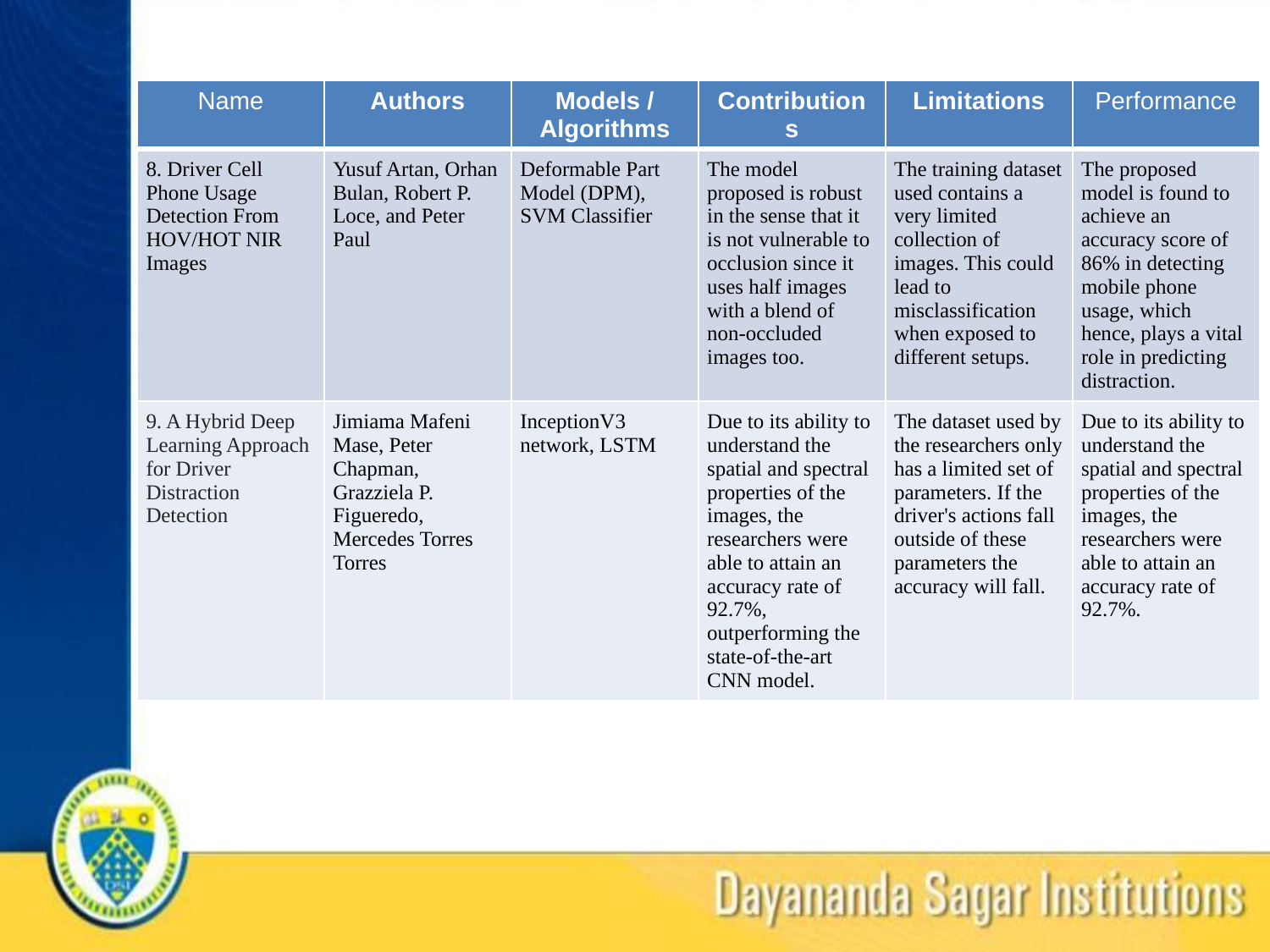

| Name | Authors | Models / Algorithms | Contributions | Limitations | Performance |
| --- | --- | --- | --- | --- | --- |
| 8. Driver Cell Phone Usage Detection From HOV/HOT NIR Images | Yusuf Artan, Orhan Bulan, Robert P. Loce, and Peter Paul | Deformable Part Model (DPM), SVM Classifier | The model proposed is robust in the sense that it is not vulnerable to occlusion since it uses half images with a blend of non-occluded images too. | The training dataset used contains a very limited collection of images. This could lead to misclassification when exposed to different setups. | The proposed model is found to achieve an accuracy score of 86% in detecting mobile phone usage, which hence, plays a vital role in predicting distraction. |
| 9. A Hybrid Deep Learning Approach for Driver Distraction Detection | Jimiama Mafeni Mase, Peter Chapman, Grazziela P. Figueredo, Mercedes Torres Torres | InceptionV3 network, LSTM | Due to its ability to understand the spatial and spectral properties of the images, the researchers were able to attain an accuracy rate of 92.7%, outperforming the state-of-the-art CNN model. | The dataset used by the researchers only has a limited set of parameters. If the driver's actions fall outside of these parameters the accuracy will fall. | Due to its ability to understand the spatial and spectral properties of the images, the researchers were able to attain an accuracy rate of 92.7%. |